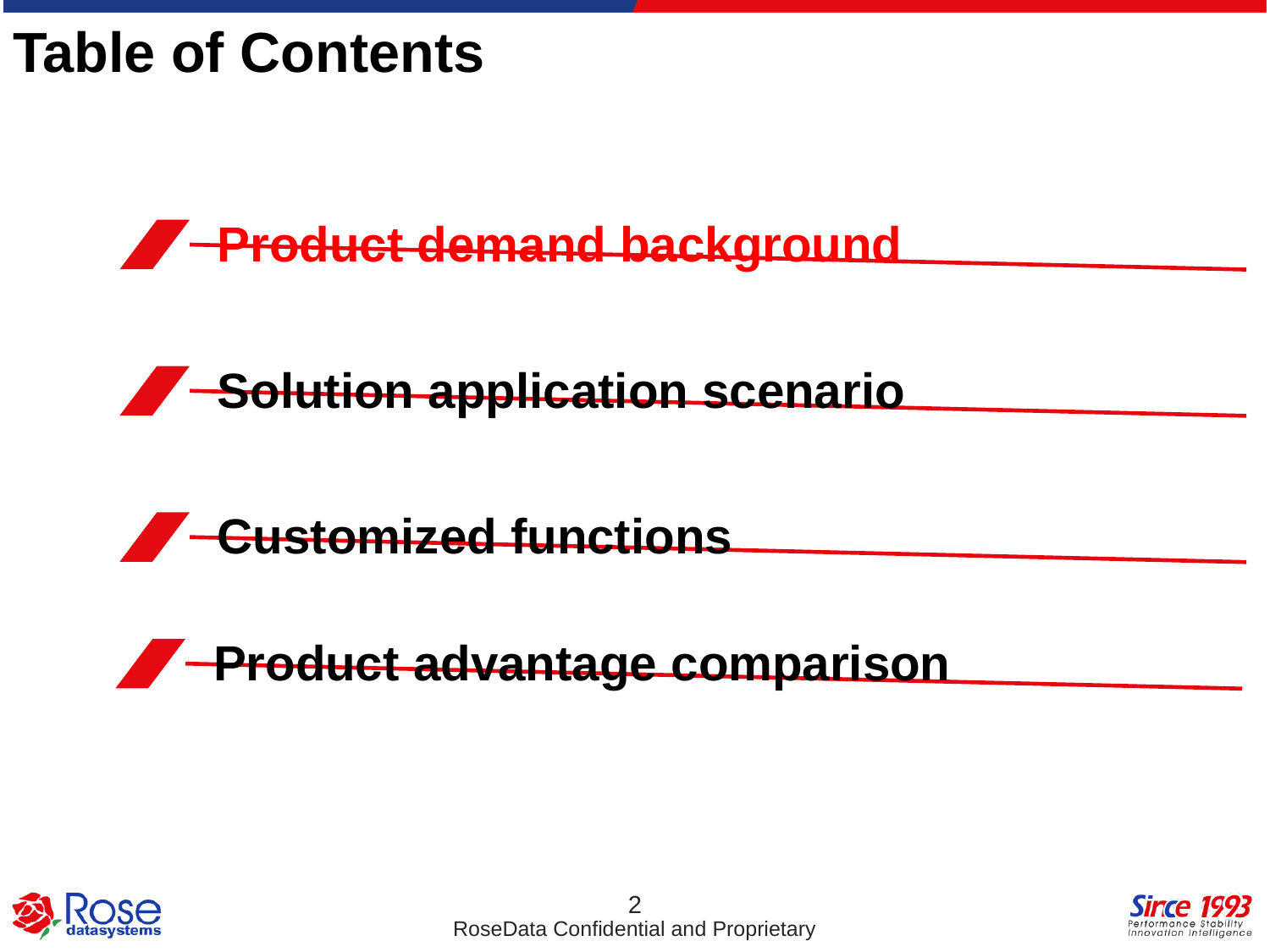

# Table of Contents
Product demand background

Solution application scenario

Customized functions

Product advantage comparison

2
RoseData Confidential and Proprietary